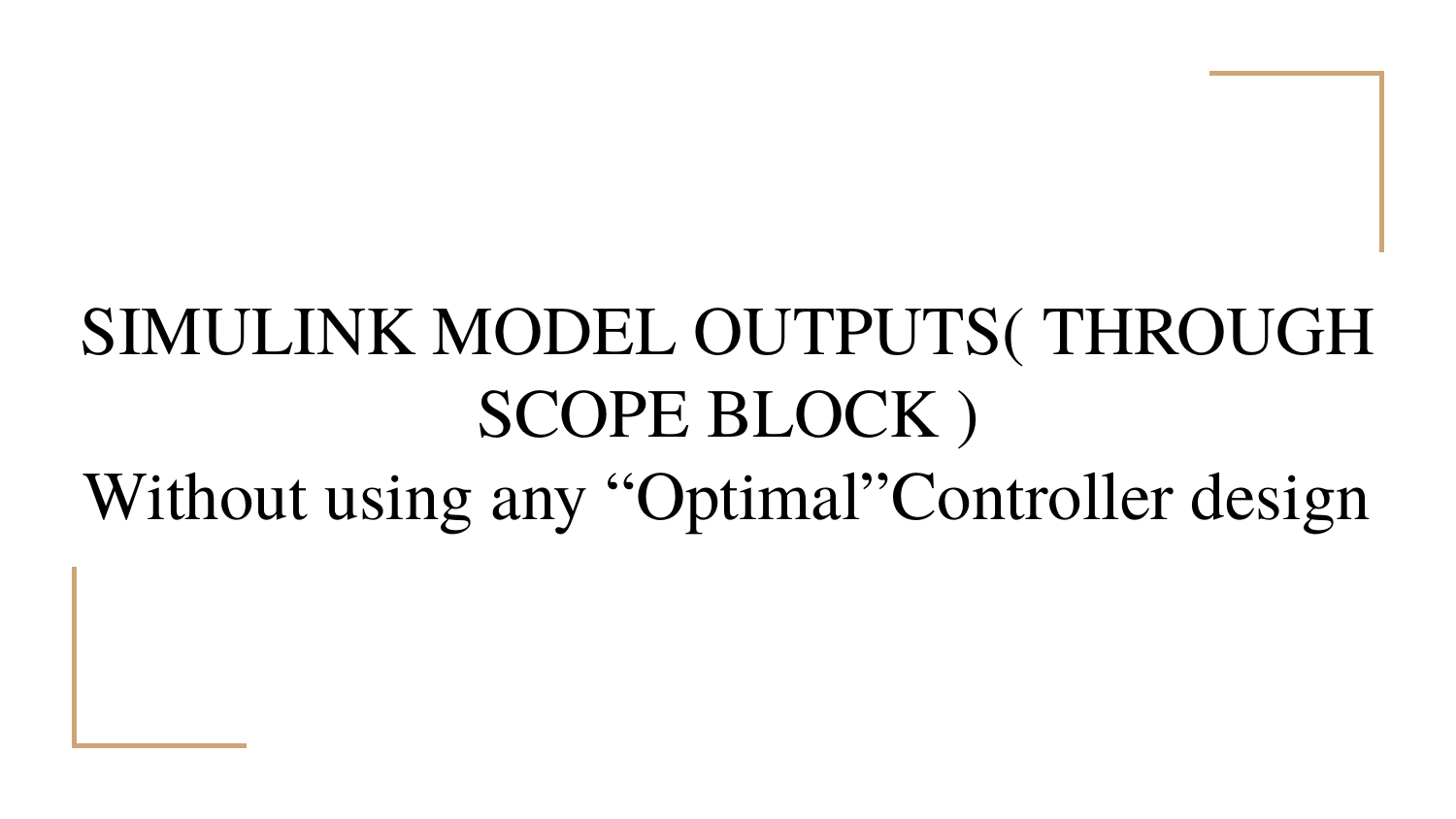

# SIMULINK MODEL OUTPUTS( THROUGH SCOPE BLOCK )
Without using any “Optimal”Controller design